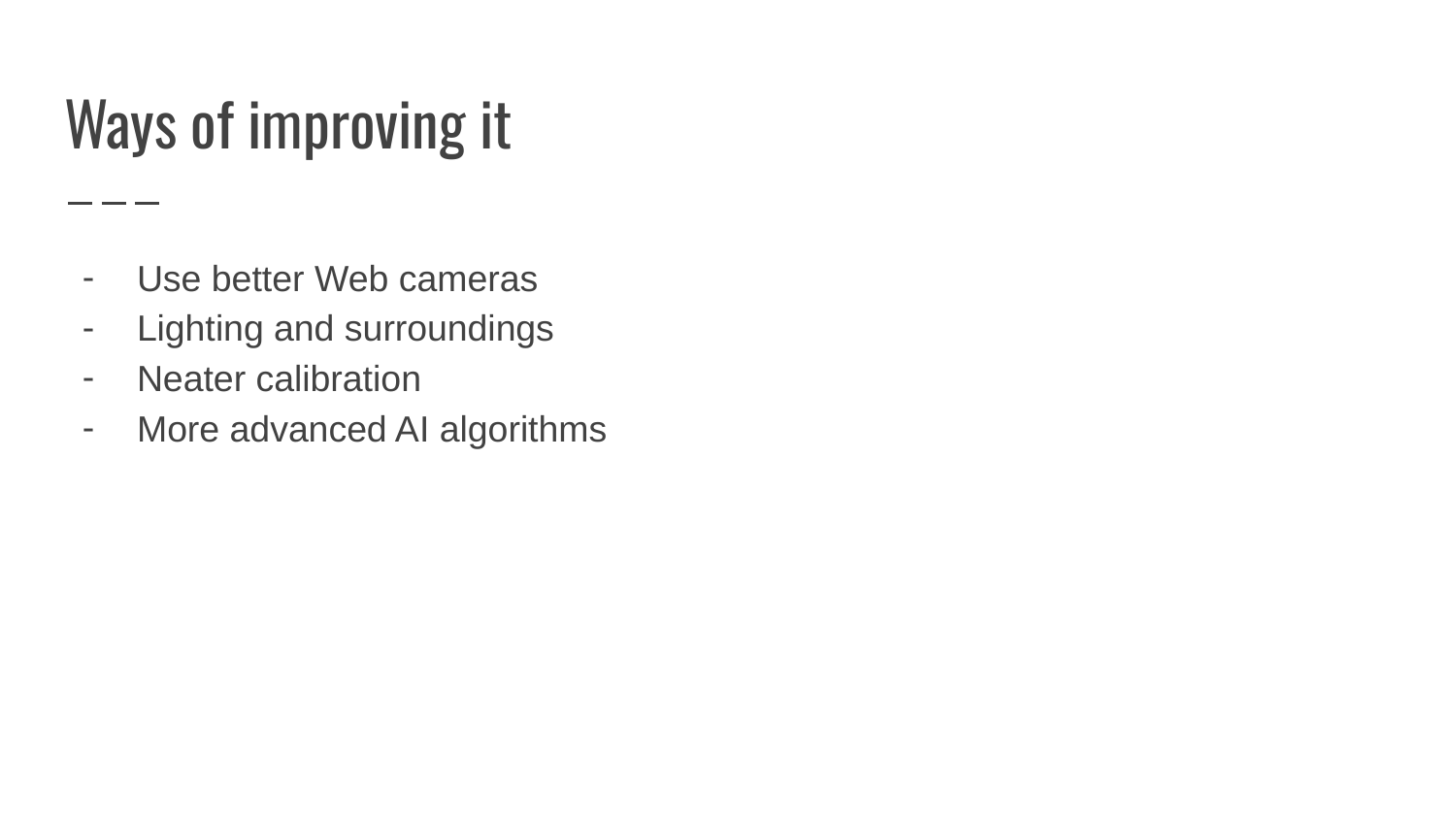

# Ways of improving it
Use better Web cameras
Lighting and surroundings
Neater calibration
More advanced AI algorithms